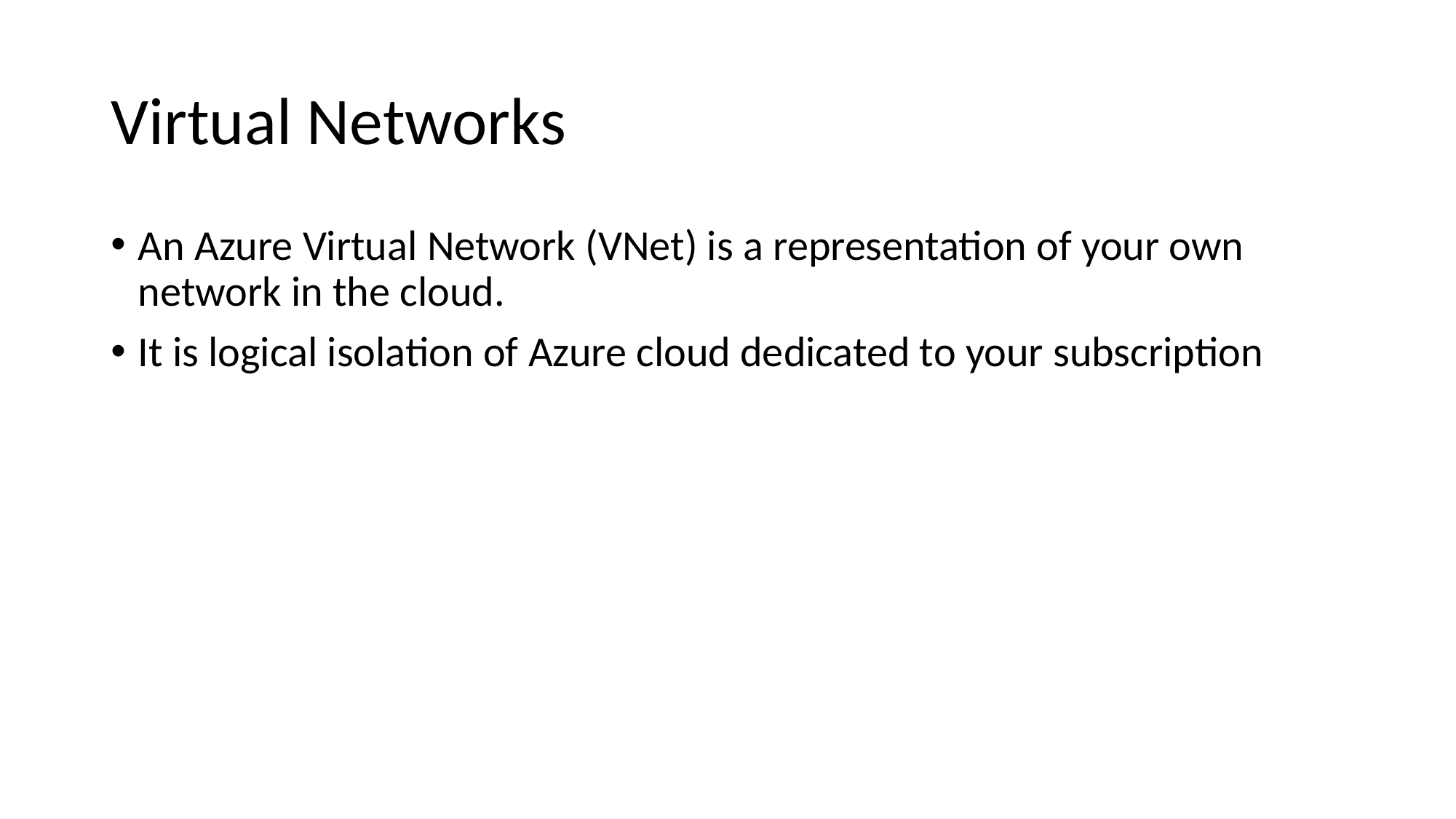

# Virtual Networks
An Azure Virtual Network (VNet) is a representation of your own network in the cloud.
It is logical isolation of Azure cloud dedicated to your subscription